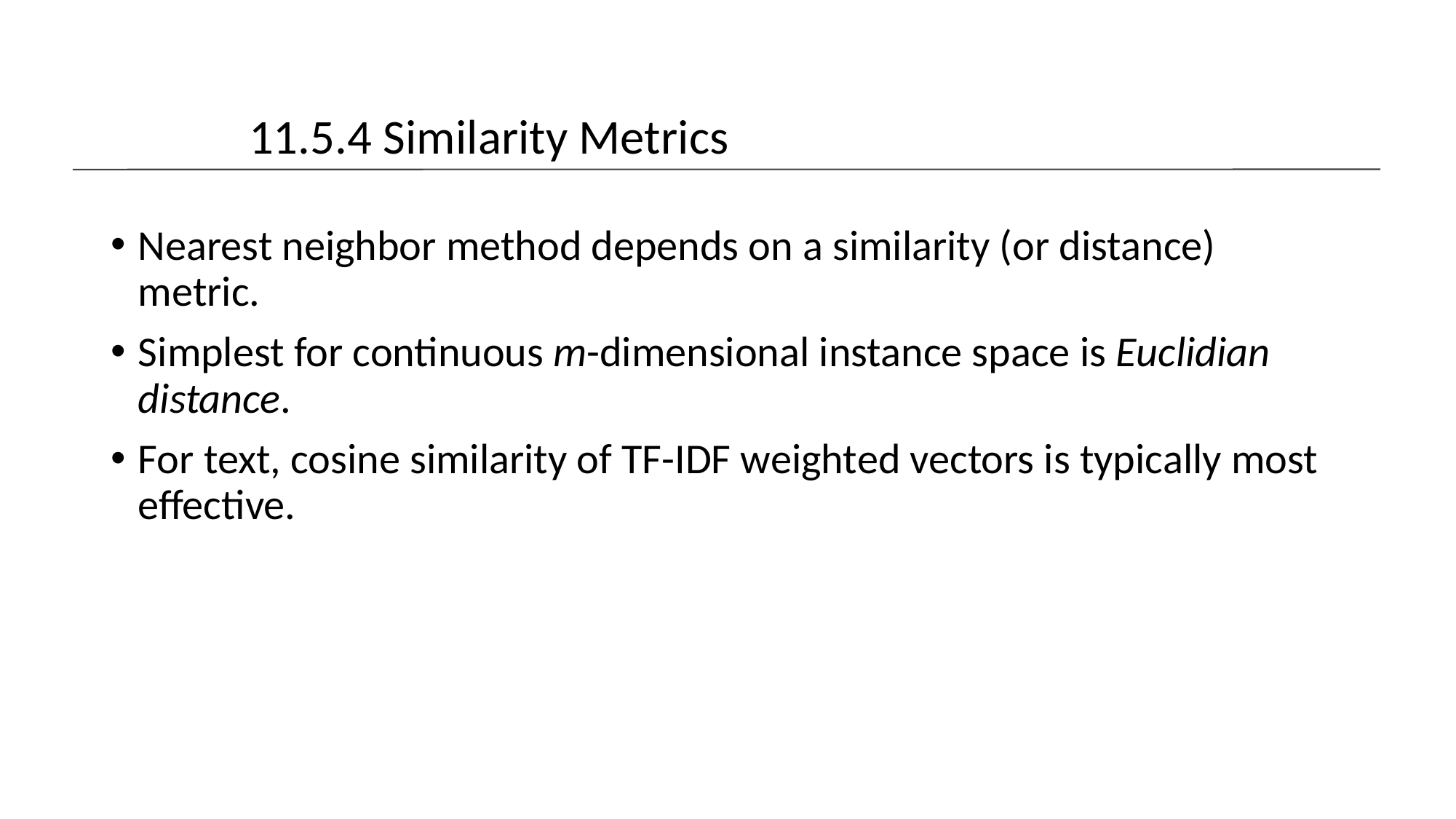

# 11.5.4 Similarity Metrics
Nearest neighbor method depends on a similarity (or distance) metric.
Simplest for continuous m-dimensional instance space is Euclidian distance.
For text, cosine similarity of TF-IDF weighted vectors is typically most effective.